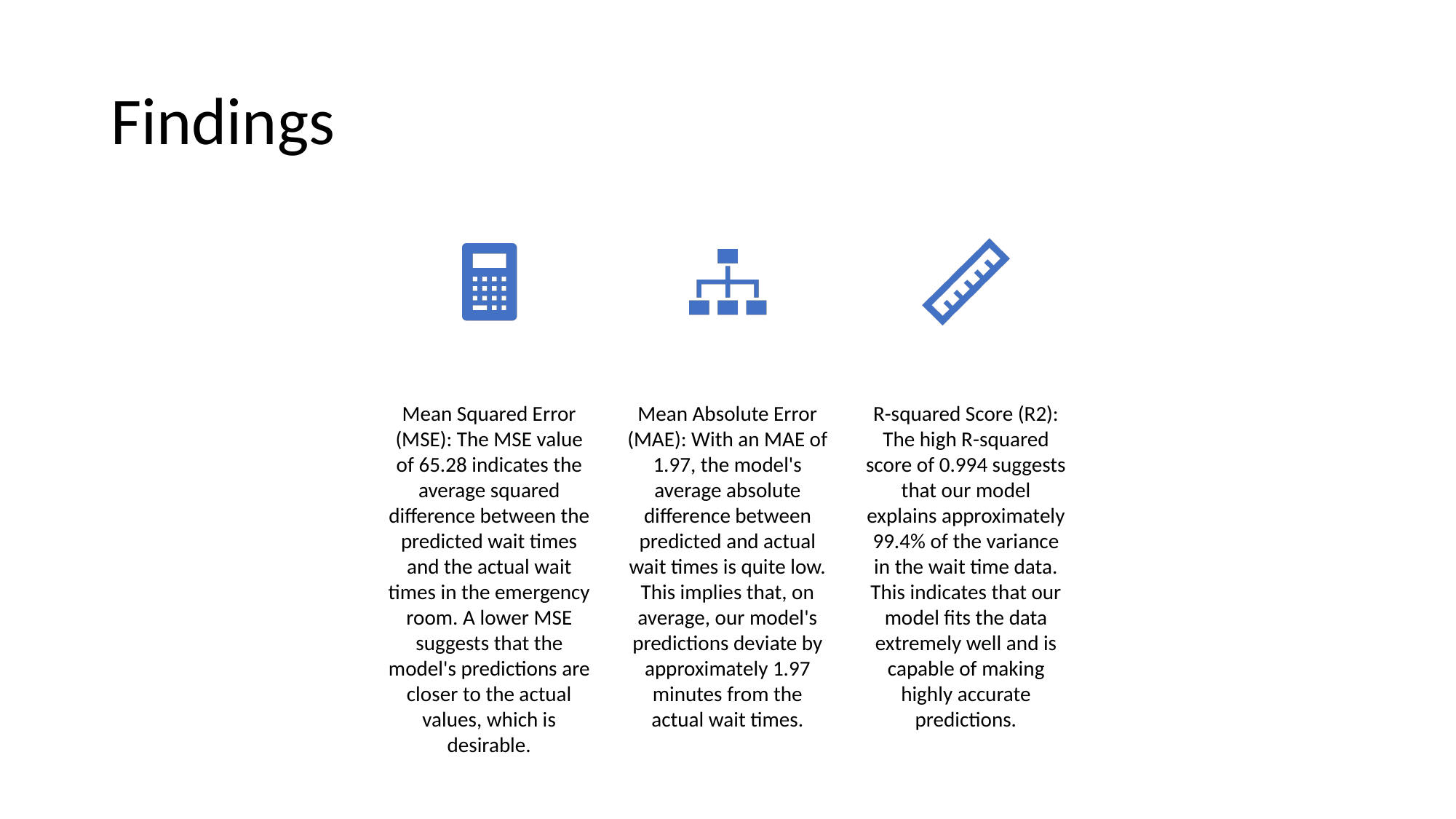

# Findings
Mean Squared Error (MSE): The MSE value of 65.28 indicates the average squared difference between the predicted wait times and the actual wait times in the emergency room. A lower MSE suggests that the model's predictions are closer to the actual values, which is desirable.
Mean Absolute Error (MAE): With an MAE of 1.97, the model's average absolute difference between predicted and actual wait times is quite low. This implies that, on average, our model's predictions deviate by approximately 1.97 minutes from the actual wait times.
R-squared Score (R2): The high R-squared score of 0.994 suggests that our model explains approximately 99.4% of the variance in the wait time data. This indicates that our model fits the data extremely well and is capable of making highly accurate predictions.